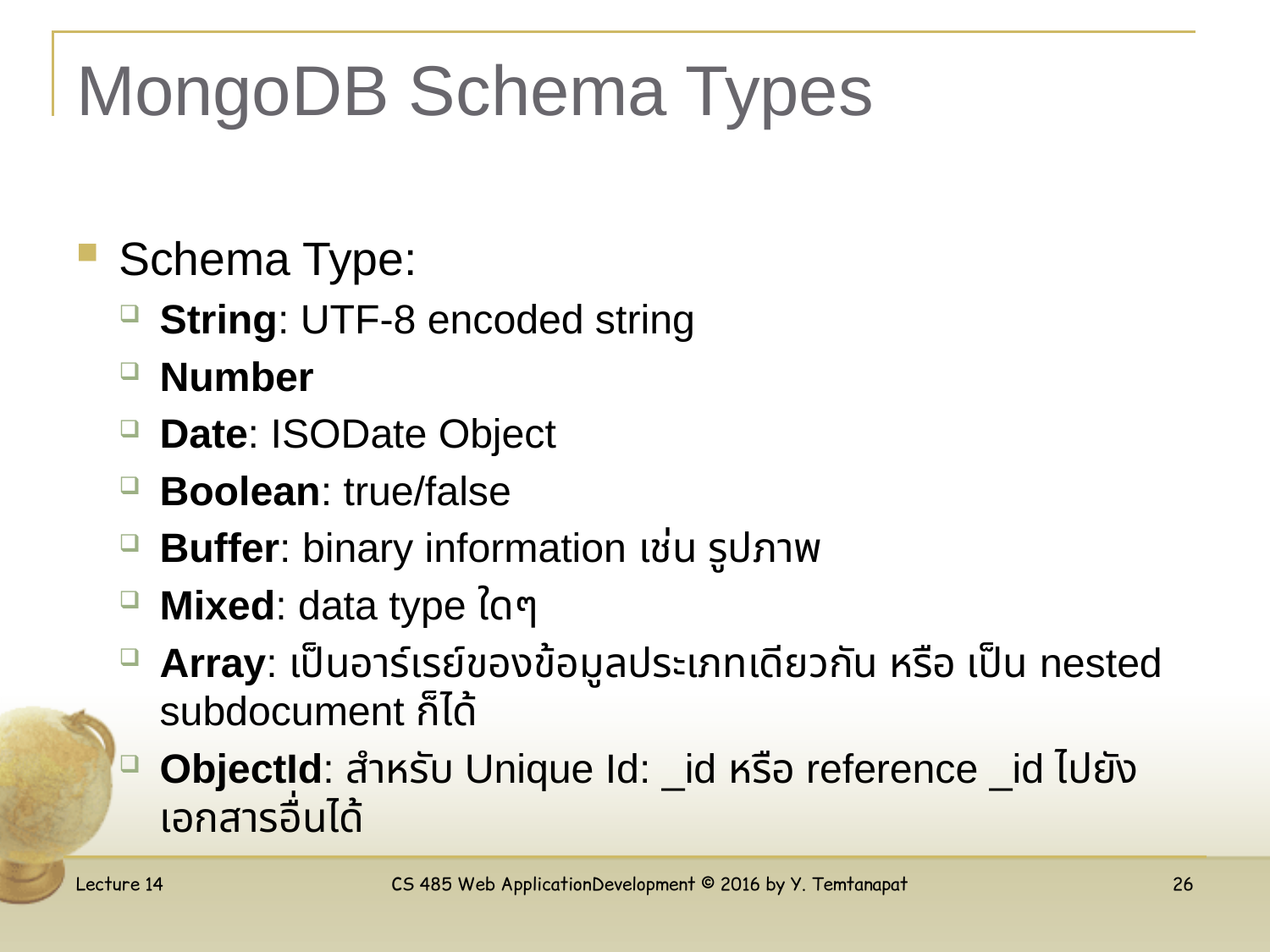

# MongoDB Schema Types
Schema Type:
String: UTF-8 encoded string
Number
Date: ISODate Object
Boolean: true/false
Buffer: binary information เช่น รูปภาพ
Mixed: data type ใดๆ
Array: เป็นอาร์เรย์ของข้อมูลประเภทเดียวกัน หรือ เป็น nested subdocument ก็ได้
ObjectId: สำหรับ Unique Id: _id หรือ reference _id ไปยังเอกสารอื่นได้
Lecture 14
CS 485 Web ApplicationDevelopment © 2016 by Y. Temtanapat
26